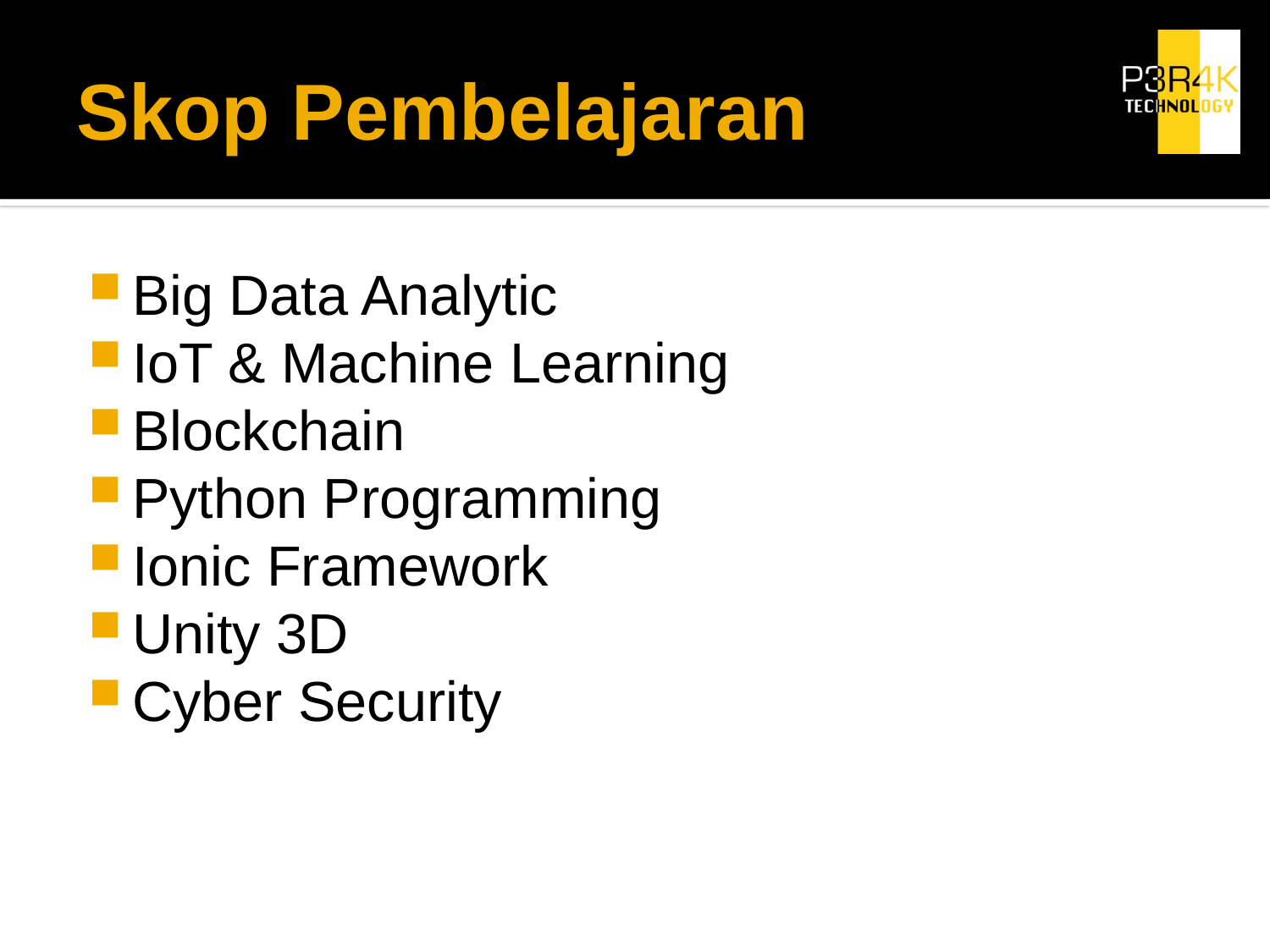

# Skop Pembelajaran
Big Data Analytic
IoT & Machine Learning
Blockchain
Python Programming
Ionic Framework
Unity 3D
Cyber Security